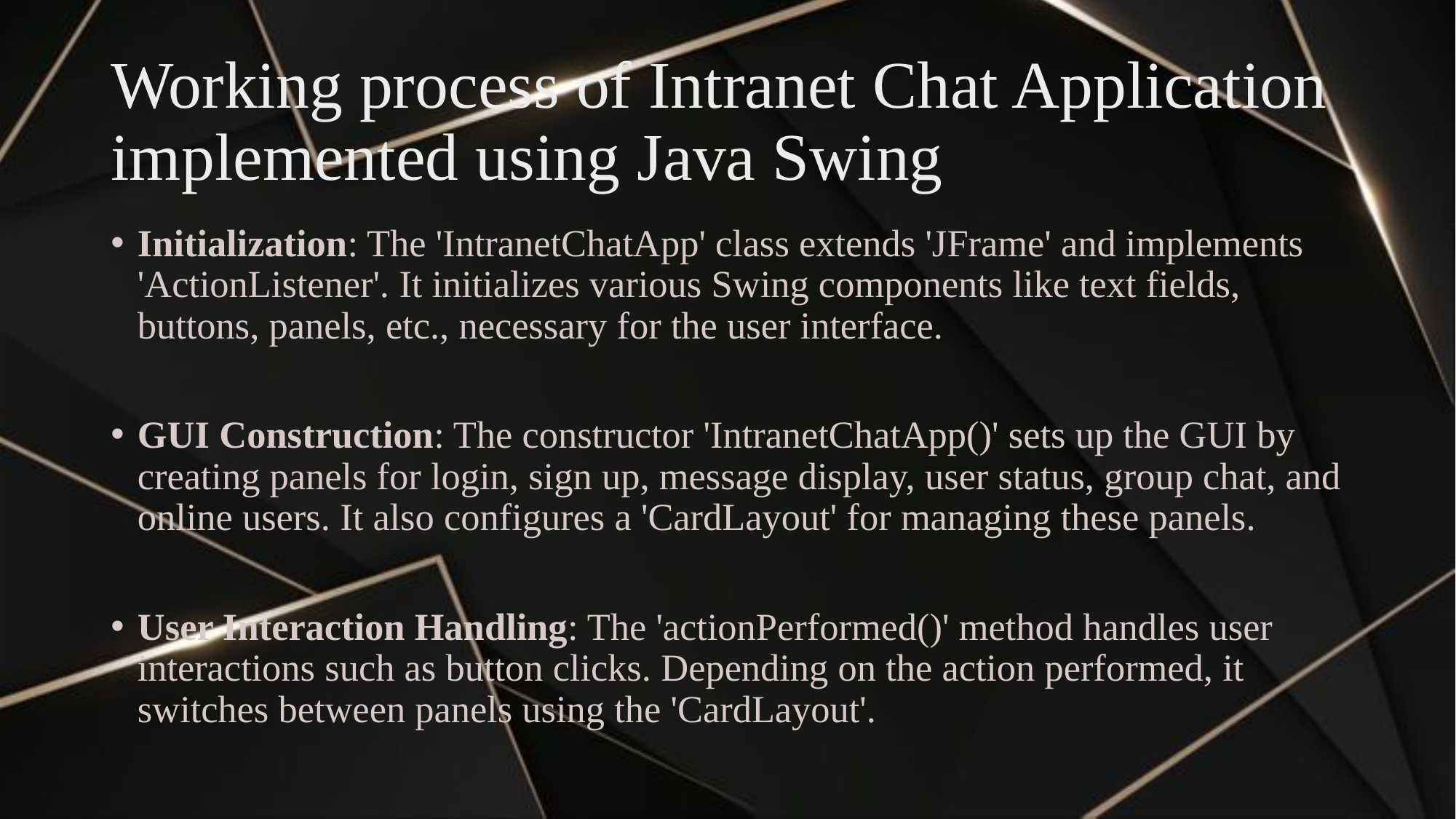

# Working process of Intranet Chat Application implemented using Java Swing
Initialization: The 'IntranetChatApp' class extends 'JFrame' and implements 'ActionListener'. It initializes various Swing components like text fields, buttons, panels, etc., necessary for the user interface.

GUI Construction: The constructor 'IntranetChatApp()' sets up the GUI by creating panels for login, sign up, message display, user status, group chat, and online users. It also configures a 'CardLayout' for managing these panels.

User Interaction Handling: The 'actionPerformed()' method handles user interactions such as button clicks. Depending on the action performed, it switches between panels using the 'CardLayout'.